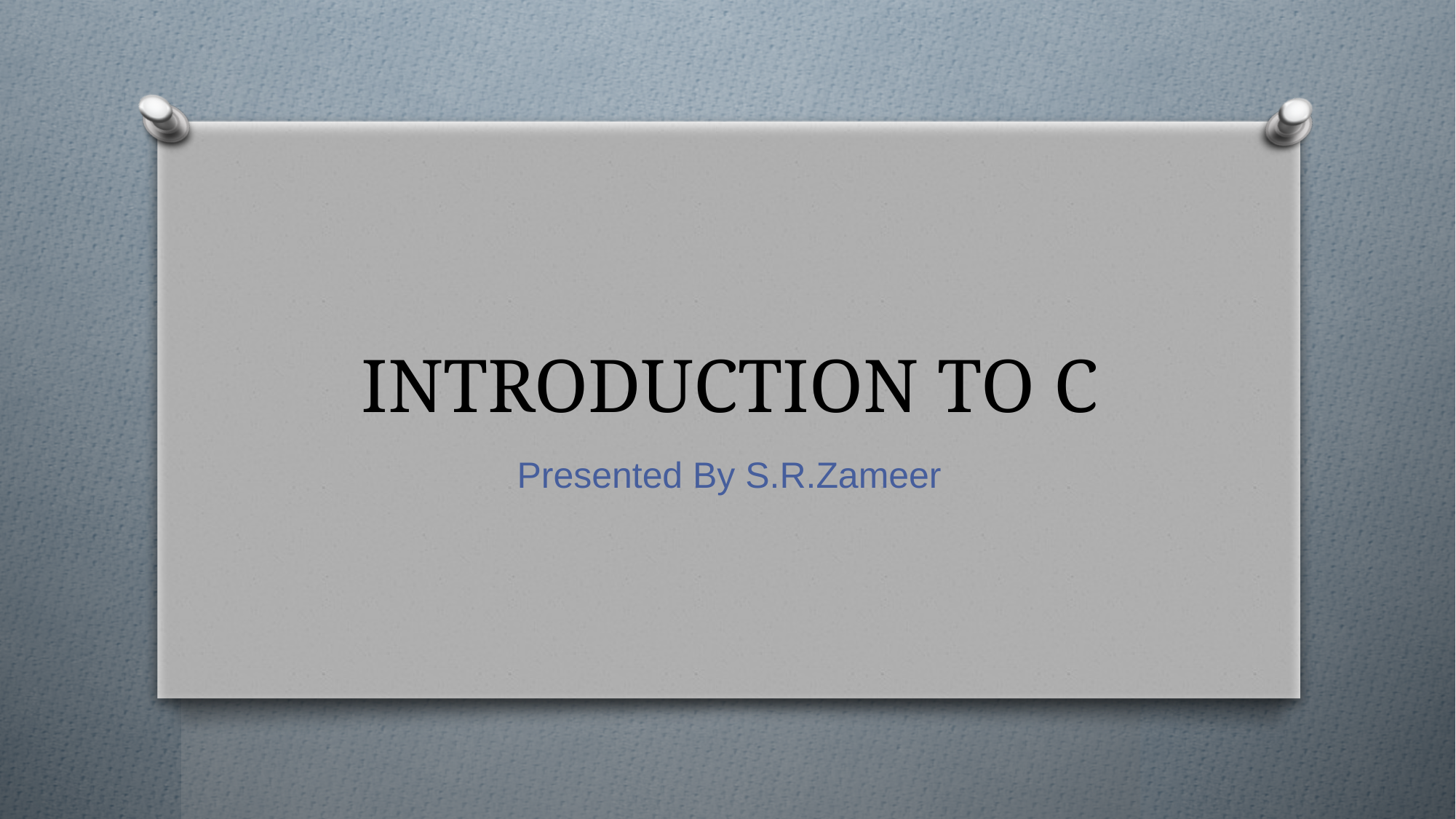

# INTRODUCTION TO C
Presented By S.R.Zameer